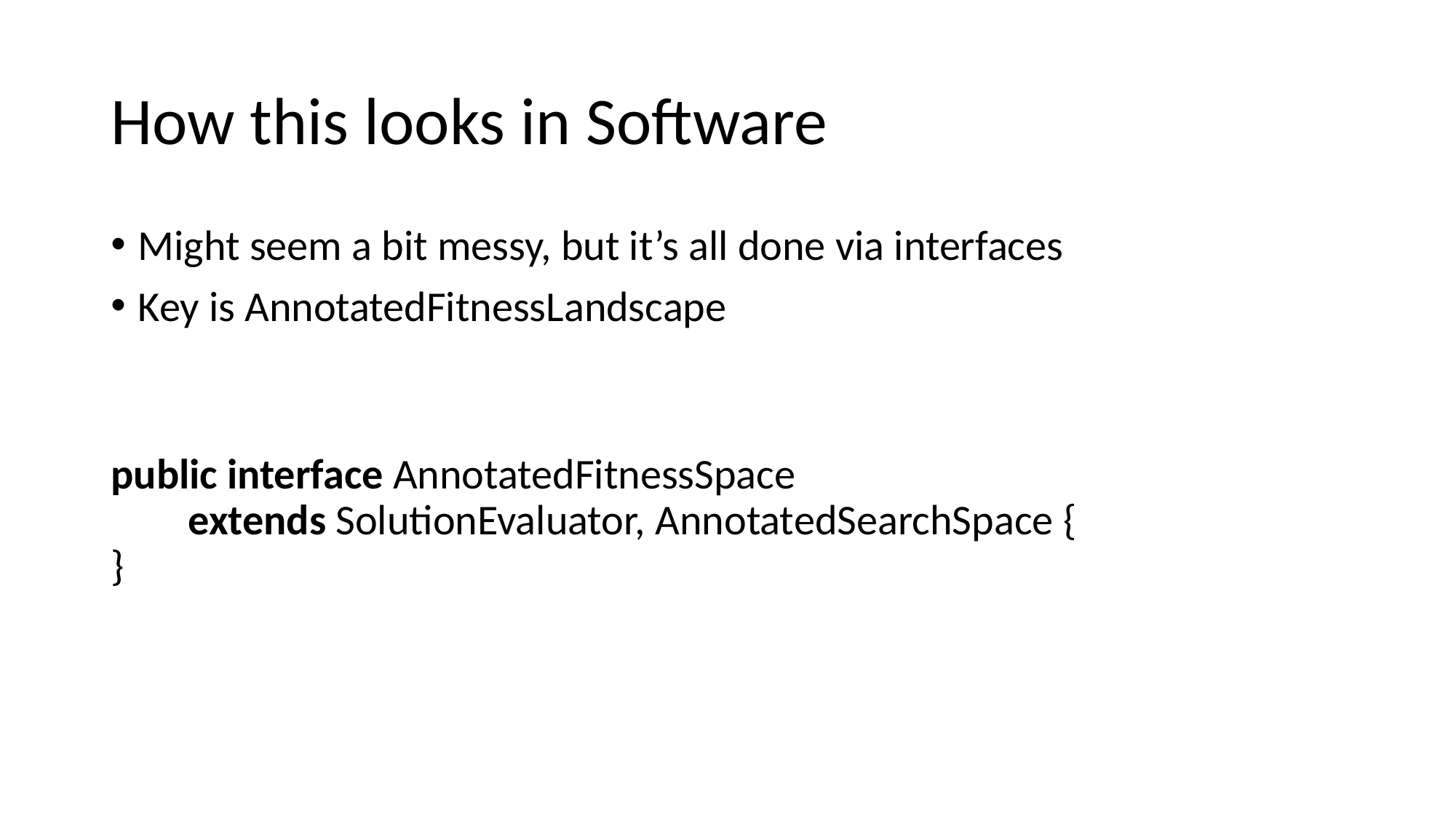

# How this looks in Software
Might seem a bit messy, but it’s all done via interfaces
Key is AnnotatedFitnessLandscape

public interface AnnotatedFitnessSpace
        extends SolutionEvaluator, AnnotatedSearchSpace {
}